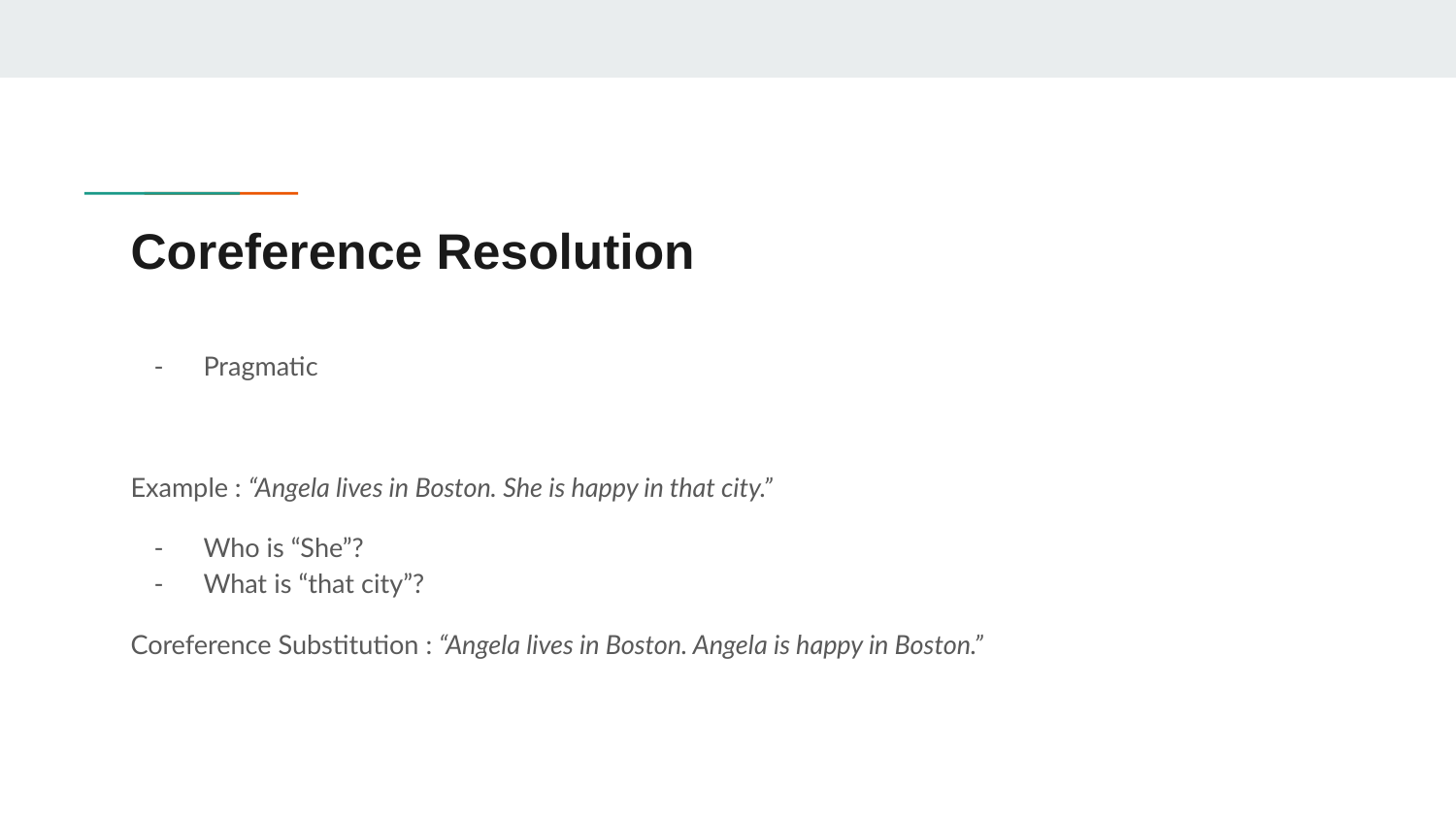

# Coreference Resolution
Pragmatic

Example : “Angela lives in Boston. She is happy in that city.”
Who is “She”?
What is “that city”?
Coreference Substitution : “Angela lives in Boston. Angela is happy in Boston.”